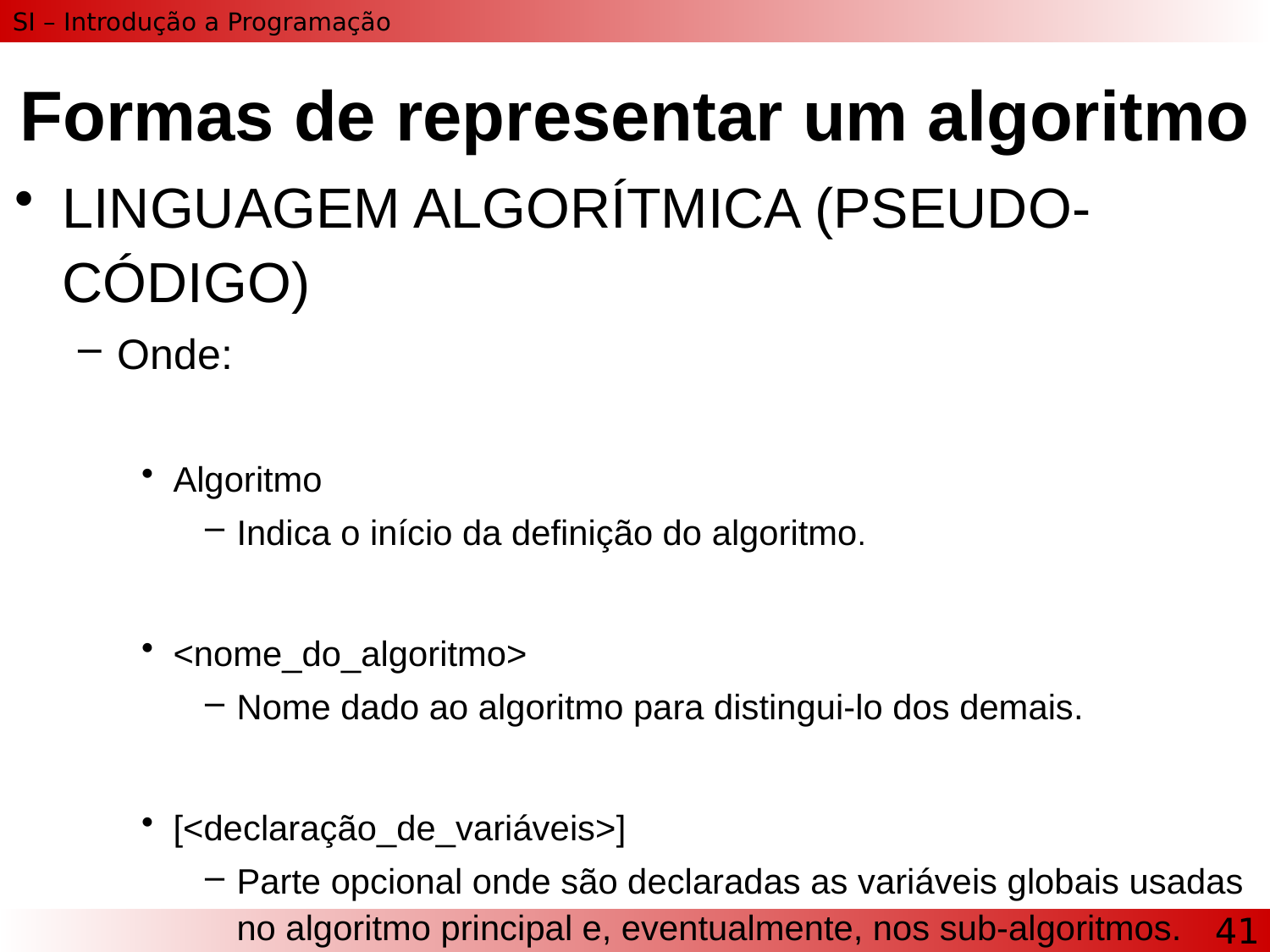

# Formas de representar um algoritmo
LINGUAGEM ALGORÍTMICA (PSEUDO-CÓDIGO)
Onde:

Algoritmo
Indica o início da definição do algoritmo.

<nome_do_algoritmo>
Nome dado ao algoritmo para distingui-lo dos demais.

[<declaração_de_variáveis>]
Parte opcional onde são declaradas as variáveis globais usadas no algoritmo principal e, eventualmente, nos sub-algoritmos.
41